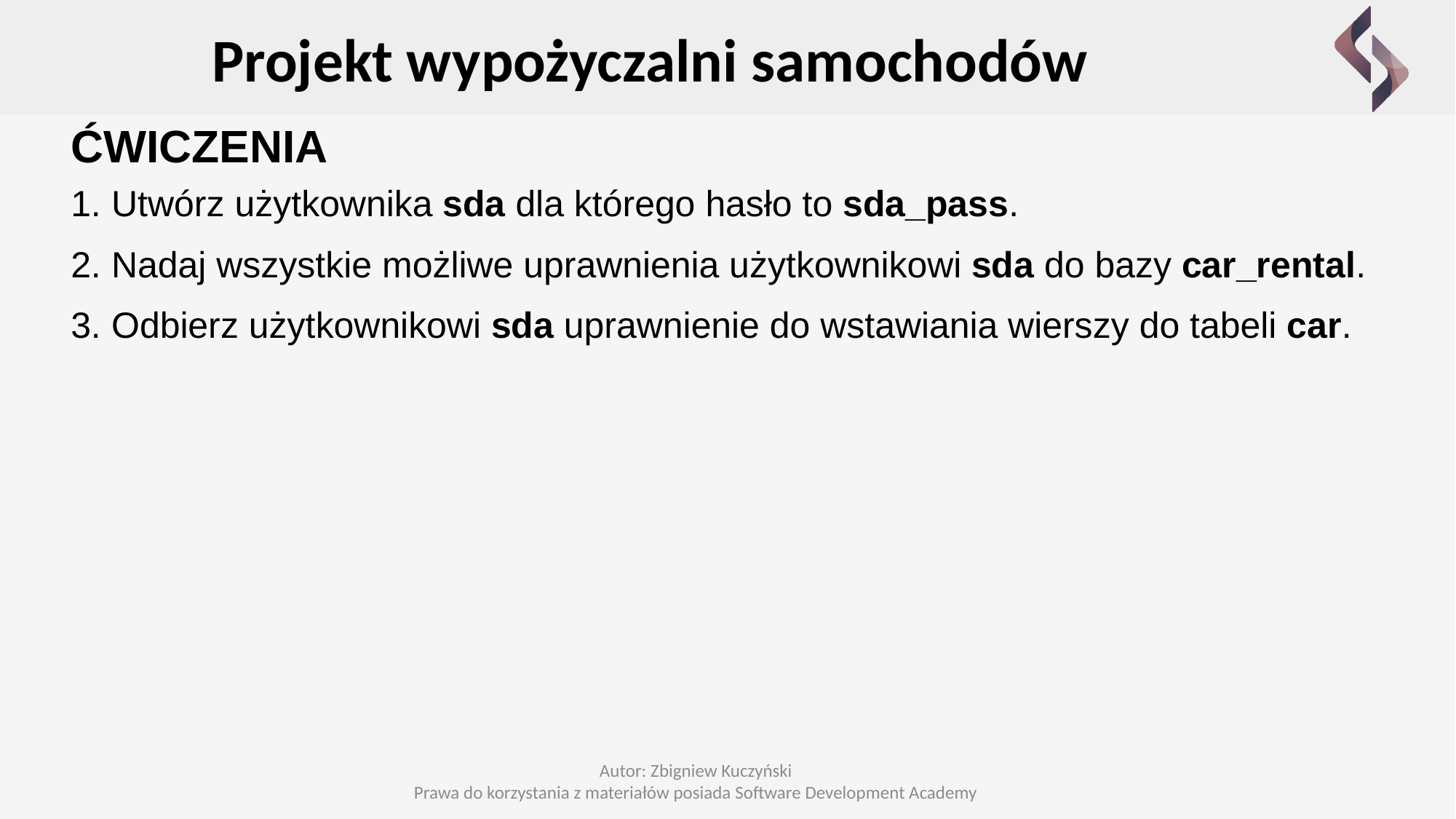

Projekt wypożyczalni samochodów
ĆWICZENIA
 Utwórz użytkownika sda dla którego hasło to sda_pass.
 Nadaj wszystkie możliwe uprawnienia użytkownikowi sda do bazy car_rental.
 Odbierz użytkownikowi sda uprawnienie do wstawiania wierszy do tabeli car.

Autor: Zbigniew Kuczyński
Prawa do korzystania z materiałów posiada Software Development Academy